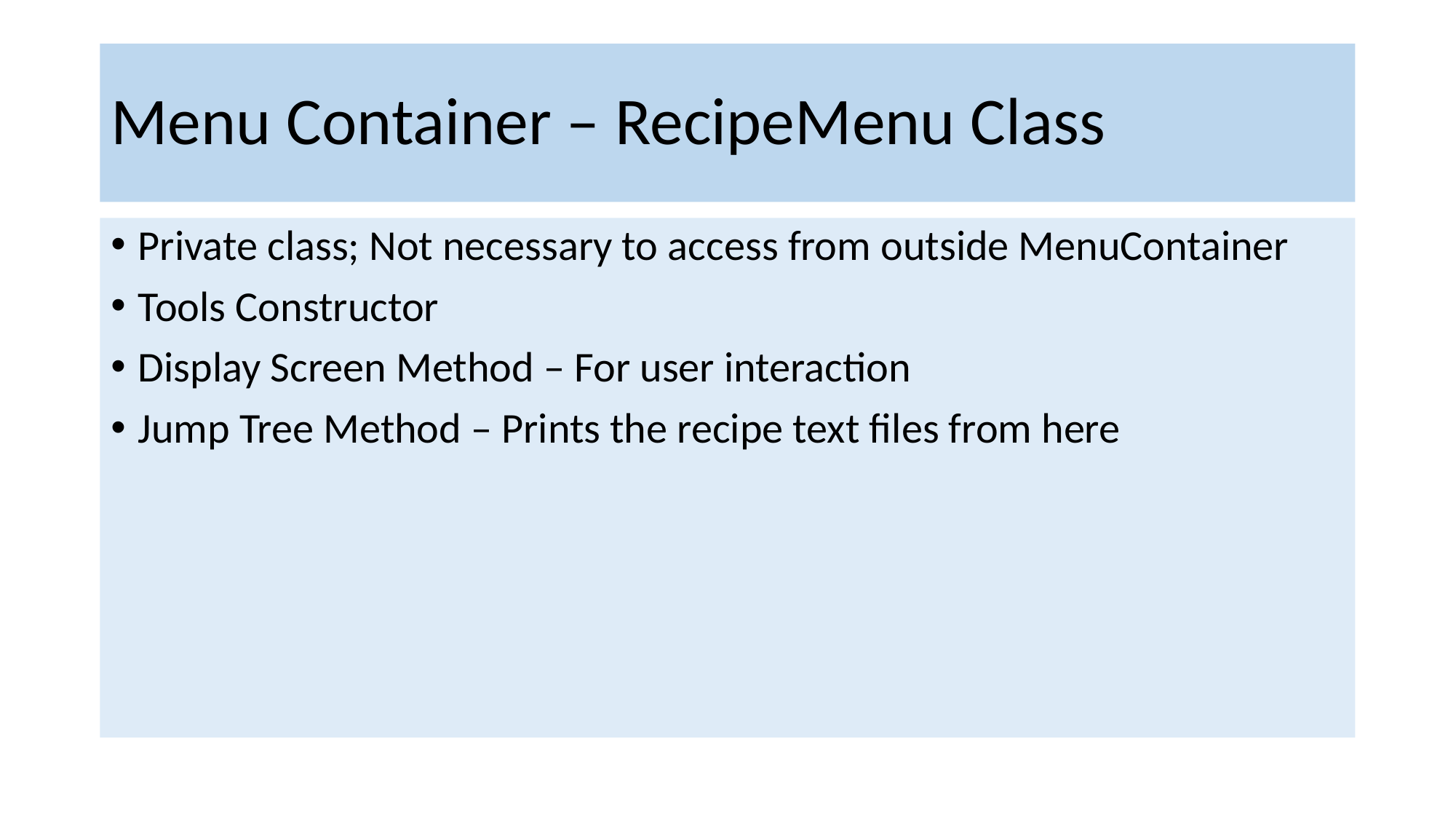

# Menu Container – RecipeMenu Class
Private class; Not necessary to access from outside MenuContainer
Tools Constructor
Display Screen Method – For user interaction
Jump Tree Method – Prints the recipe text files from here